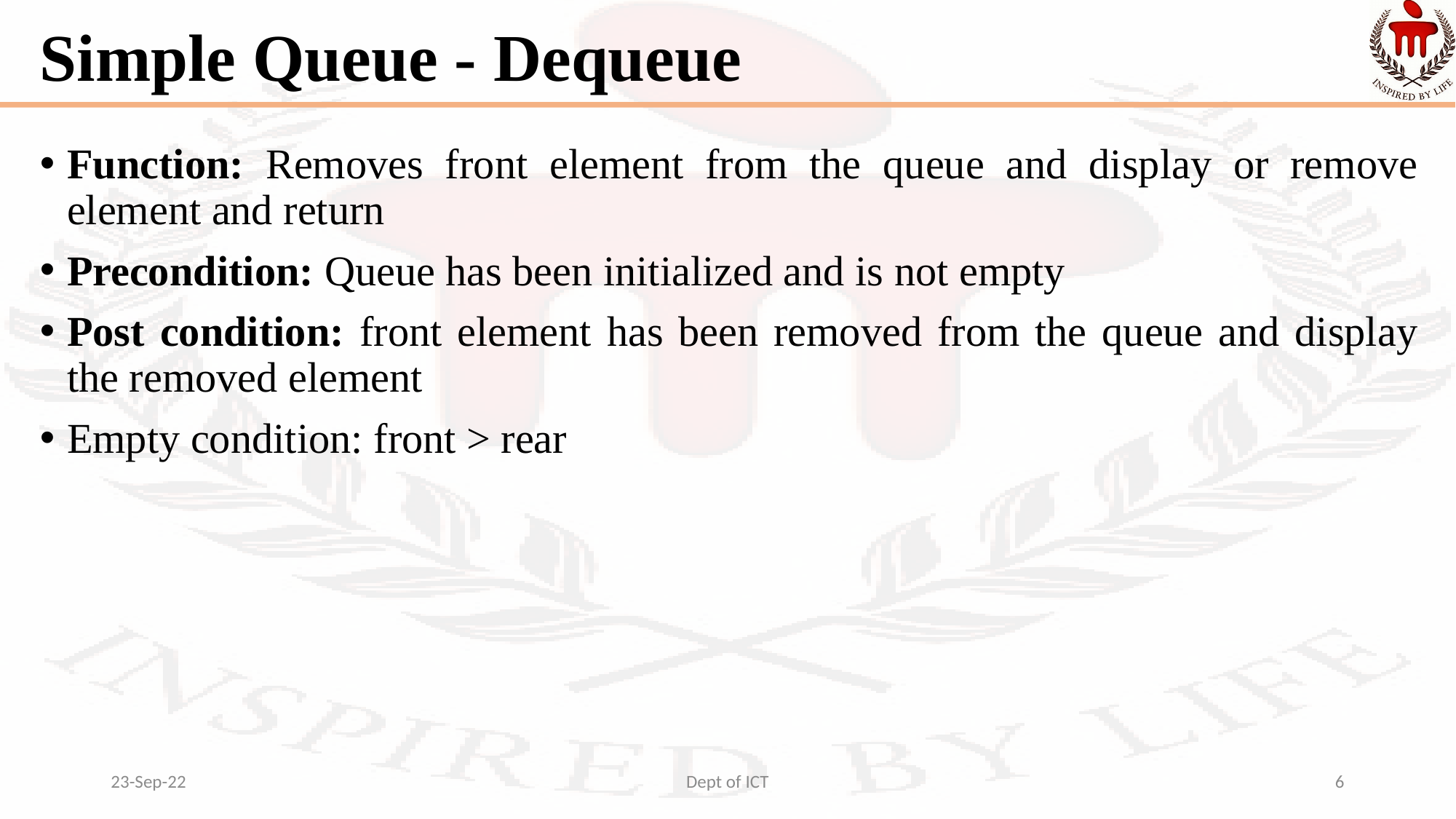

# Simple Queue - Dequeue
Function: Removes front element from the queue and display or remove element and return
Precondition: Queue has been initialized and is not empty
Post condition: front element has been removed from the queue and display the removed element
Empty condition: front > rear

23-Sep-22
Dept of ICT
6